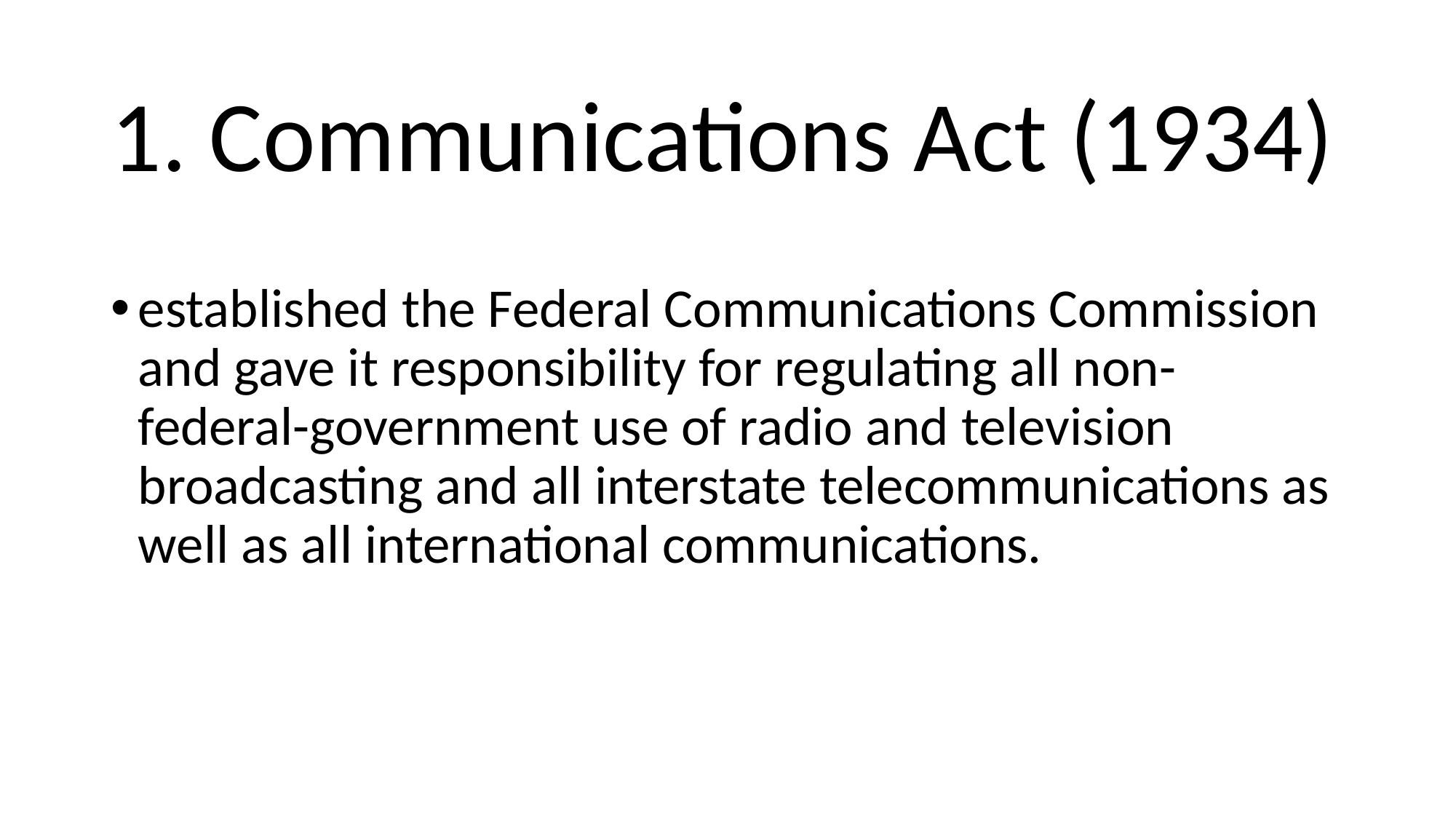

# 1. Communications Act (1934)
established the Federal Communications Commission and gave it responsibility for regulating all non-federal-government use of radio and television broadcasting and all interstate telecommunications as well as all international communications.